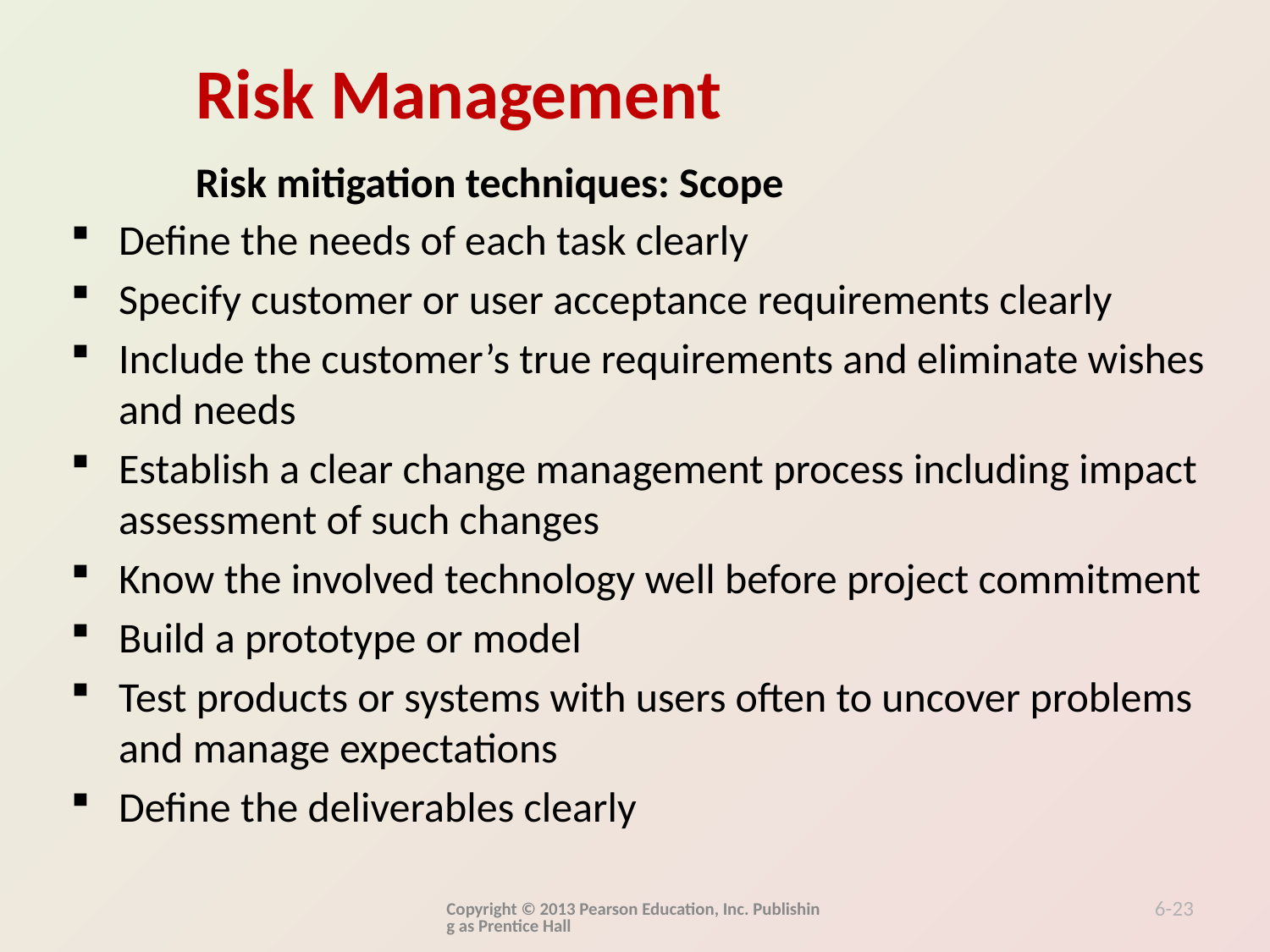

Risk mitigation techniques: Scope
Define the needs of each task clearly
Specify customer or user acceptance requirements clearly
Include the customer’s true requirements and eliminate wishes and needs
Establish a clear change management process including impact assessment of such changes
Know the involved technology well before project commitment
Build a prototype or model
Test products or systems with users often to uncover problems and manage expectations
Define the deliverables clearly
Copyright © 2013 Pearson Education, Inc. Publishing as Prentice Hall
6-23